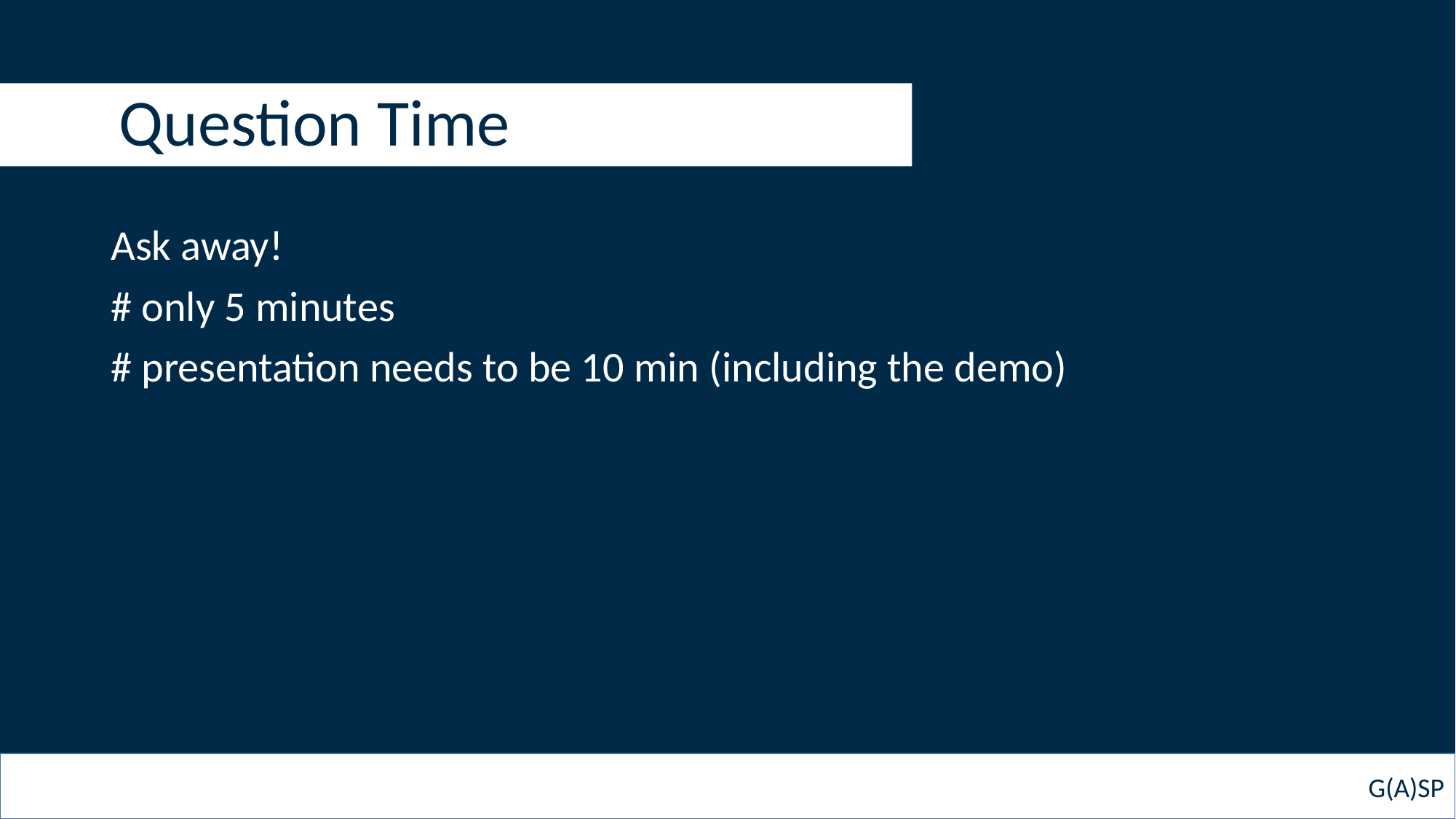

# Question Time
Ask away!
# only 5 minutes
# presentation needs to be 10 min (including the demo)
G(A)SP
G(A)SP